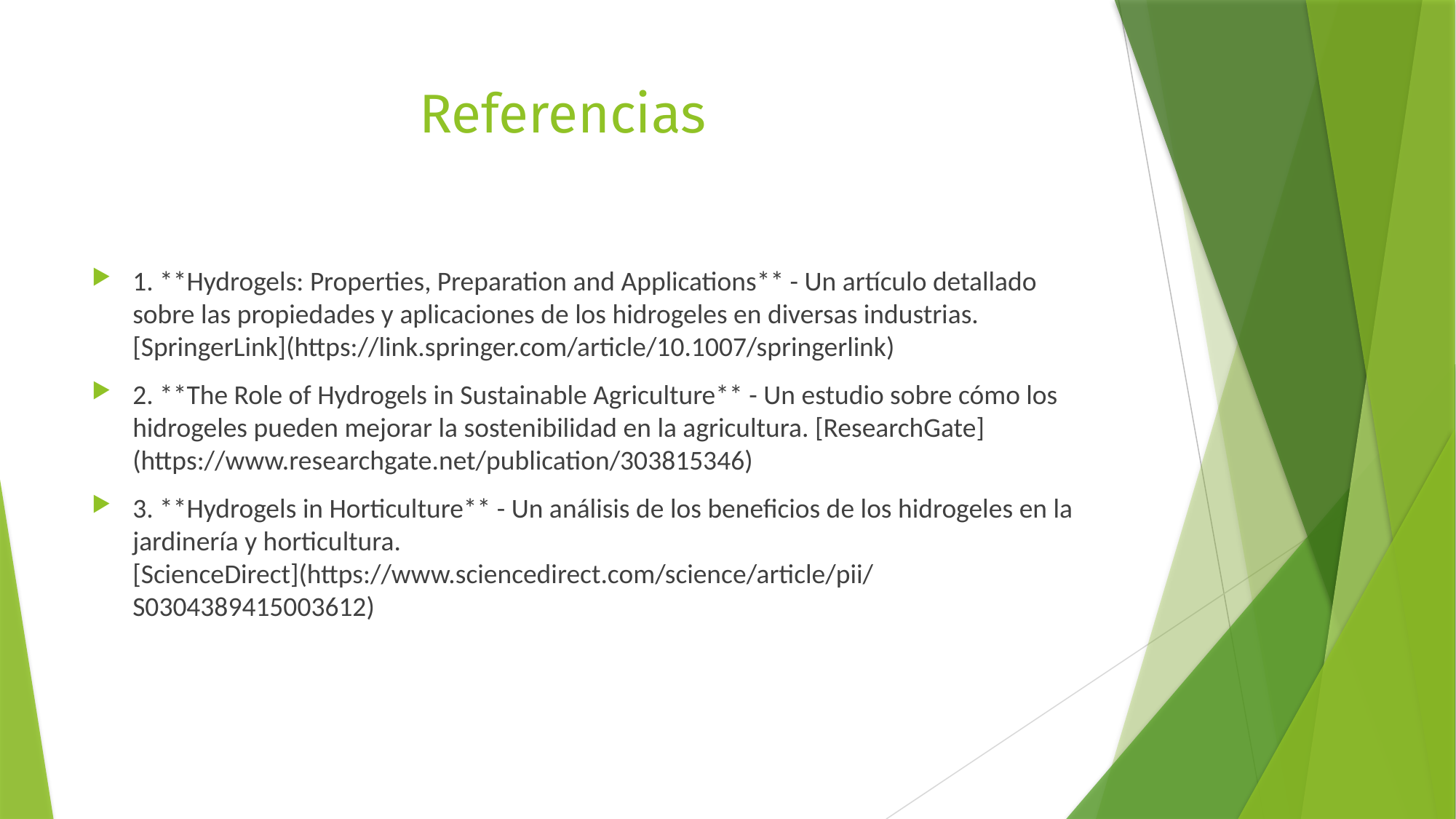

# Referencias
1. **Hydrogels: Properties, Preparation and Applications** - Un artículo detallado sobre las propiedades y aplicaciones de los hidrogeles en diversas industrias. [SpringerLink](https://link.springer.com/article/10.1007/springerlink)
2. **The Role of Hydrogels in Sustainable Agriculture** - Un estudio sobre cómo los hidrogeles pueden mejorar la sostenibilidad en la agricultura. [ResearchGate](https://www.researchgate.net/publication/303815346)
3. **Hydrogels in Horticulture** - Un análisis de los beneficios de los hidrogeles en la jardinería y horticultura. [ScienceDirect](https://www.sciencedirect.com/science/article/pii/S0304389415003612)